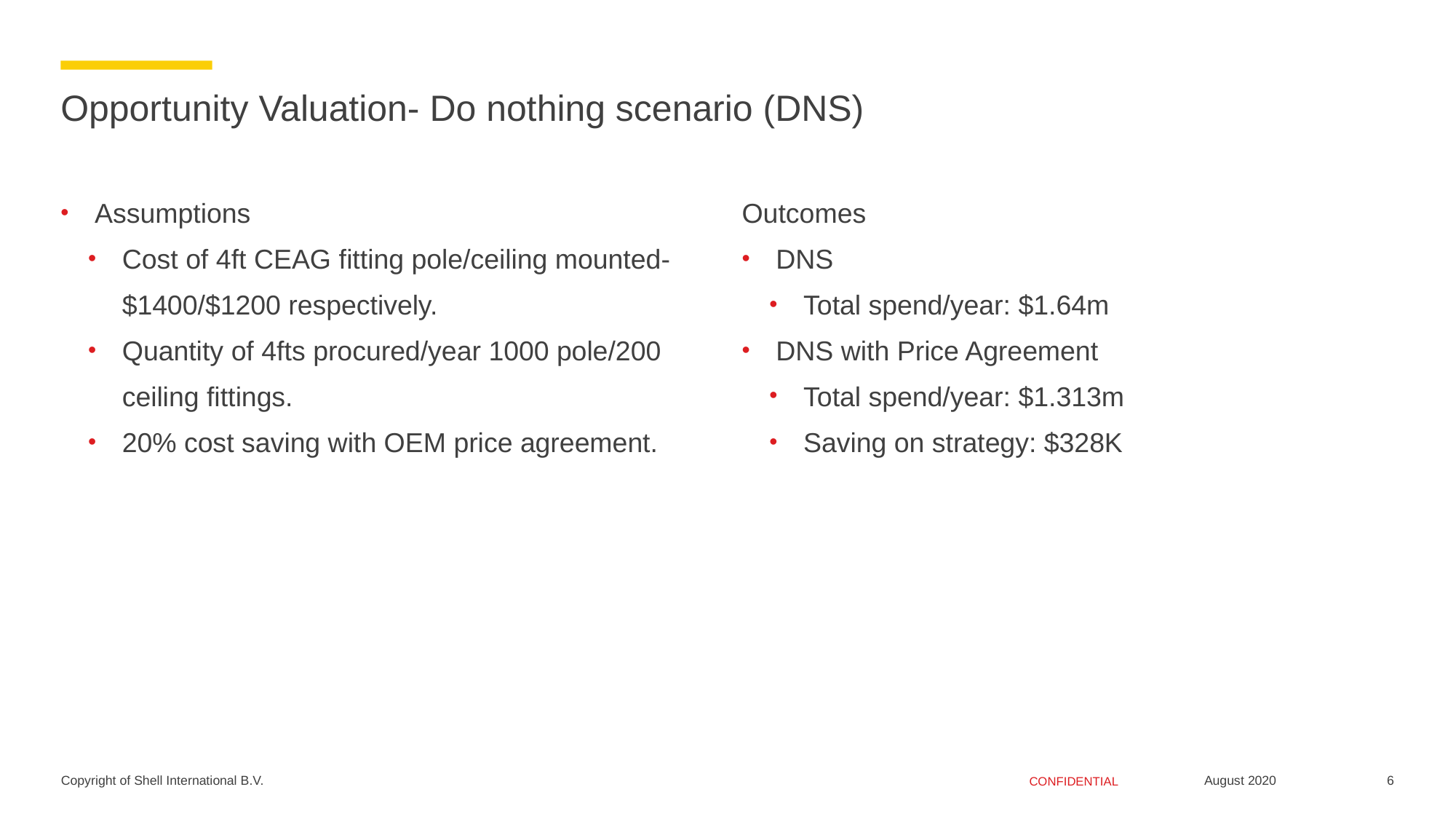

# Opportunity Valuation- Do nothing scenario (DNS)
Assumptions
Cost of 4ft CEAG fitting pole/ceiling mounted- $1400/$1200 respectively.
Quantity of 4fts procured/year 1000 pole/200 ceiling fittings.
20% cost saving with OEM price agreement.

Outcomes
DNS
Total spend/year: $1.64m
DNS with Price Agreement
Total spend/year: $1.313m
Saving on strategy: $328K

6
August 2020